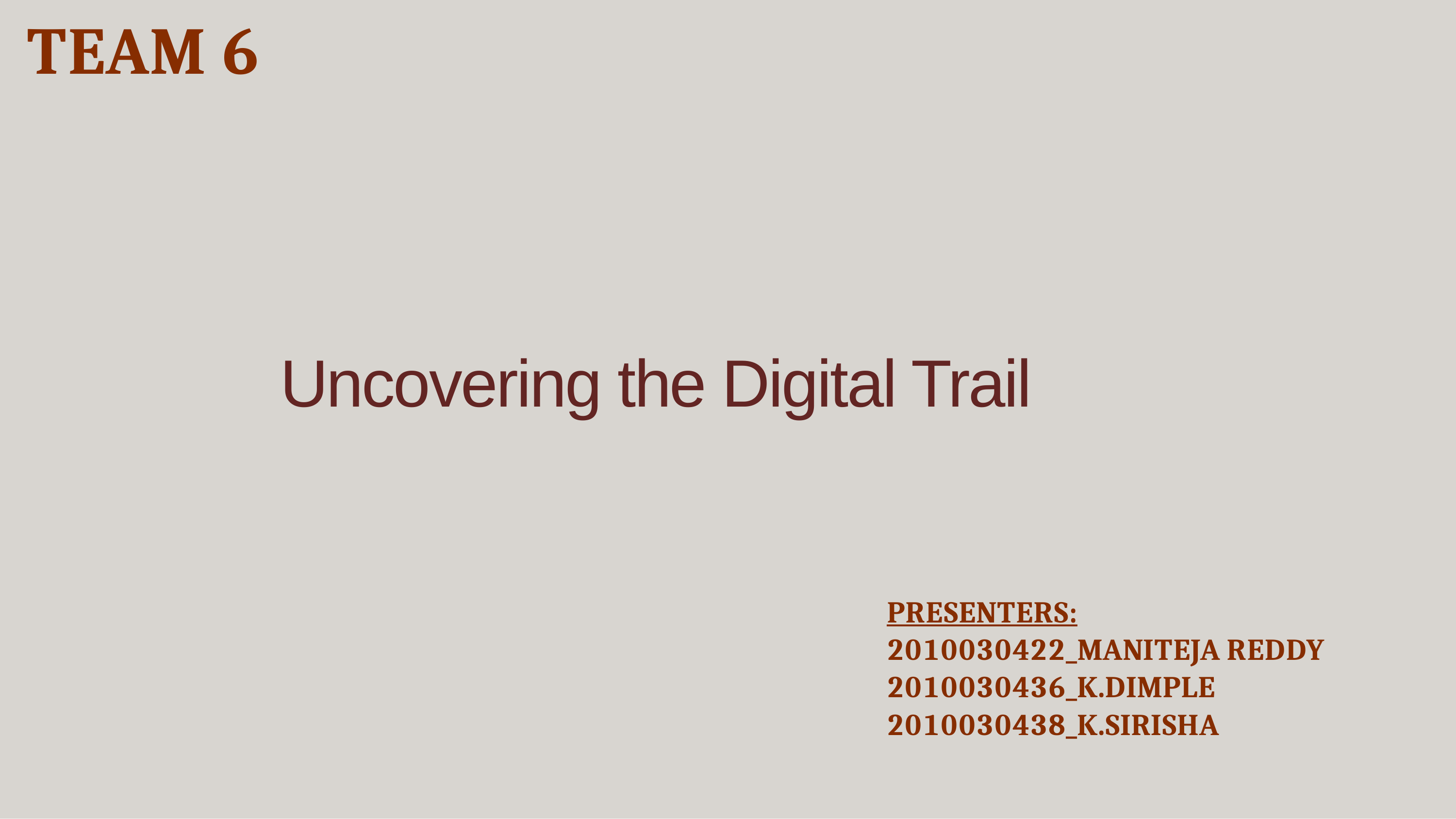

TEAM 6

Uncovering the Digital Trail
PRESENTERS:
2010030422_MANITEJA REDDY
2010030436_K.DIMPLE
2010030438_K.SIRISHA